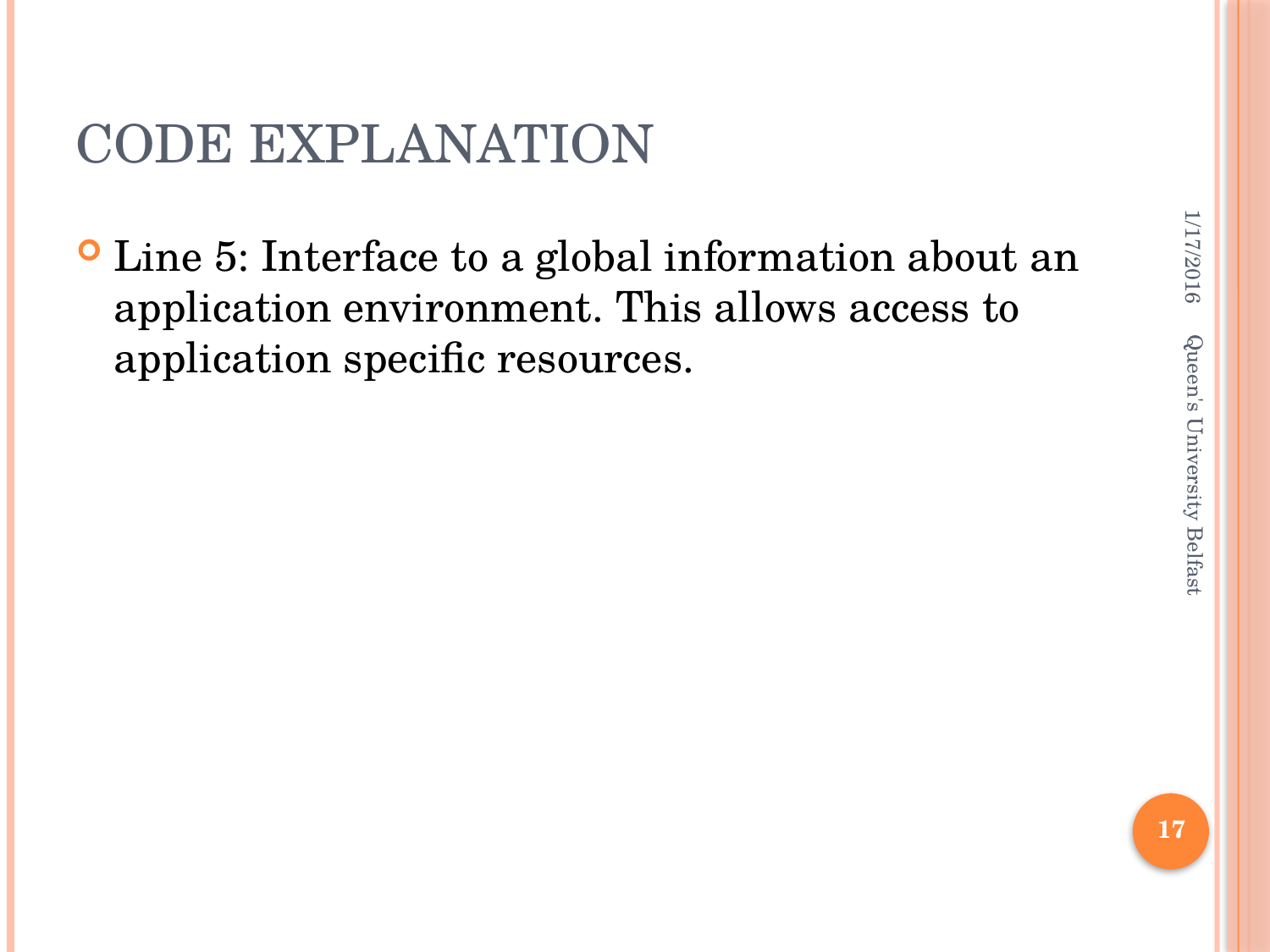

# Code explanation
1/17/2016
Line 5: Interface to a global information about an application environment. This allows access to application specific resources.

Queen's University Belfast
17